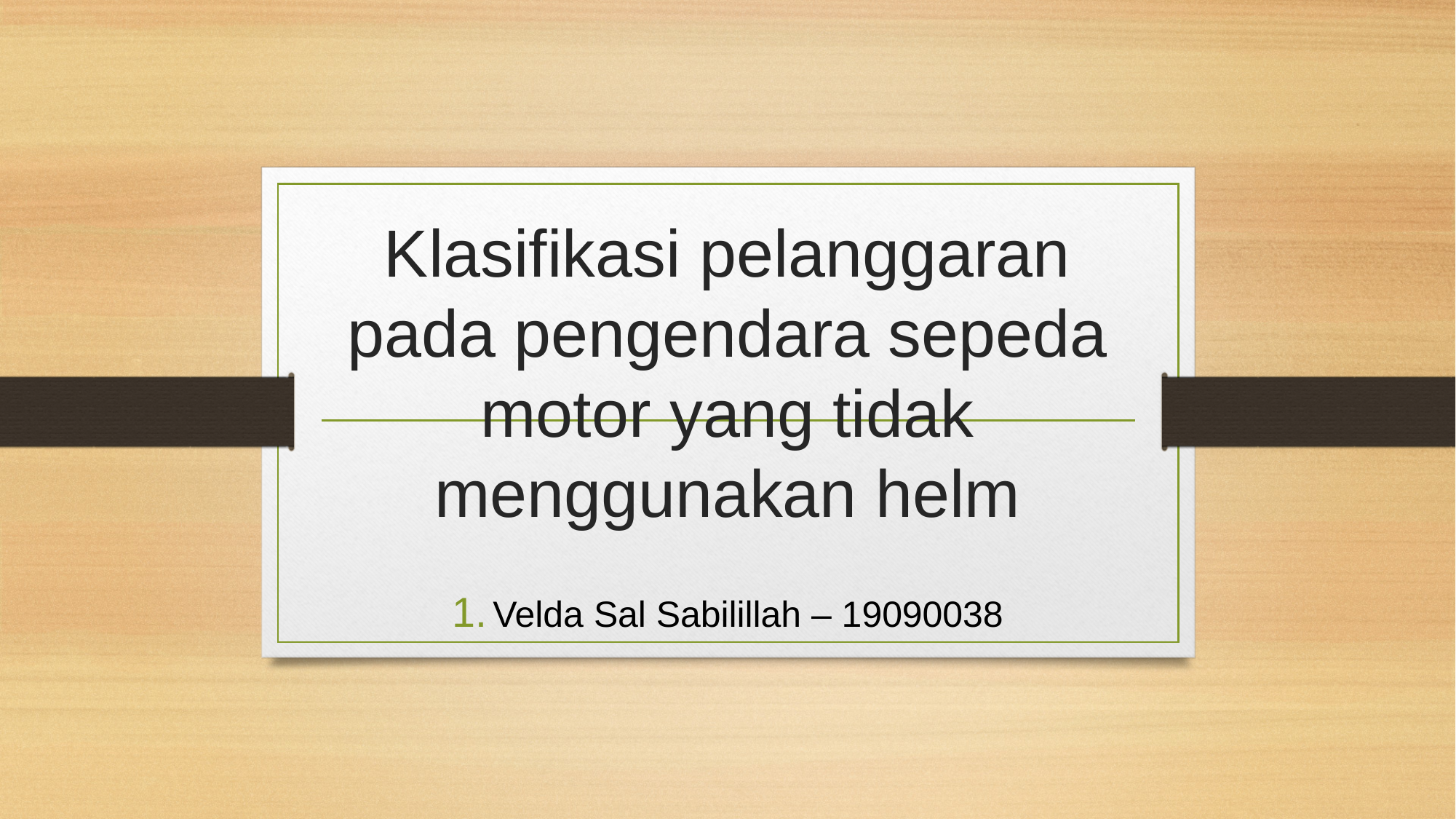

# Klasifikasi pelanggaran pada pengendara sepeda motor yang tidak menggunakan helm
Velda Sal Sabilillah – 19090038